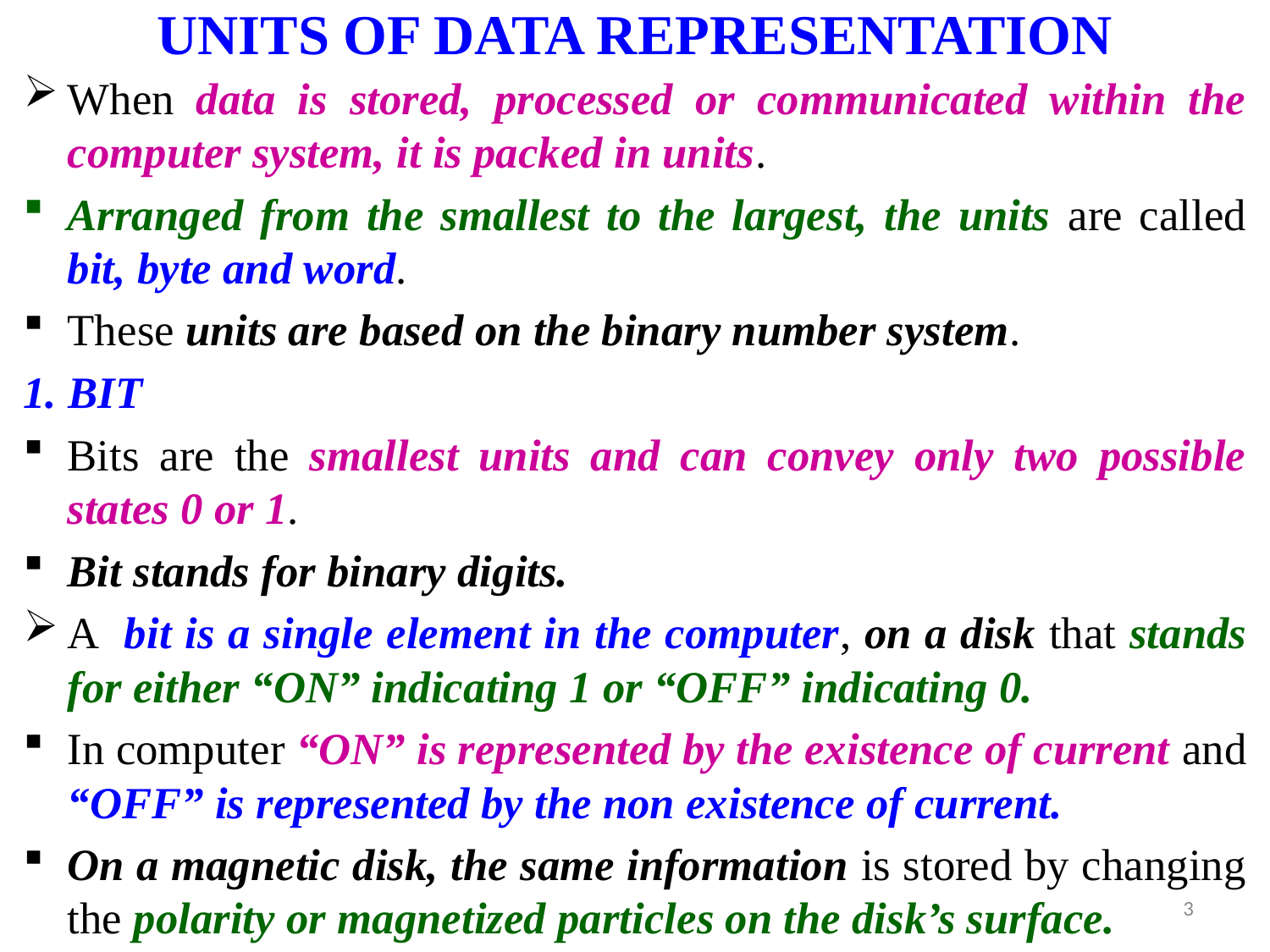

# UNITS OF DATA REPRESENTATION
When data is stored, processed or communicated within the computer system, it is packed in units.
Arranged from the smallest to the largest, the units are called bit, byte and word.
These units are based on the binary number system.
1. BIT
Bits are the smallest units and can convey only two possible states 0 or 1.
Bit stands for binary digits.
A  bit is a single element in the computer, on a disk that stands for either “ON” indicating 1 or “OFF” indicating 0.
In computer “ON” is represented by the existence of current and “OFF” is represented by the non existence of current.
On a magnetic disk, the same information is stored by changing the polarity or magnetized particles on the disk’s surface.

3